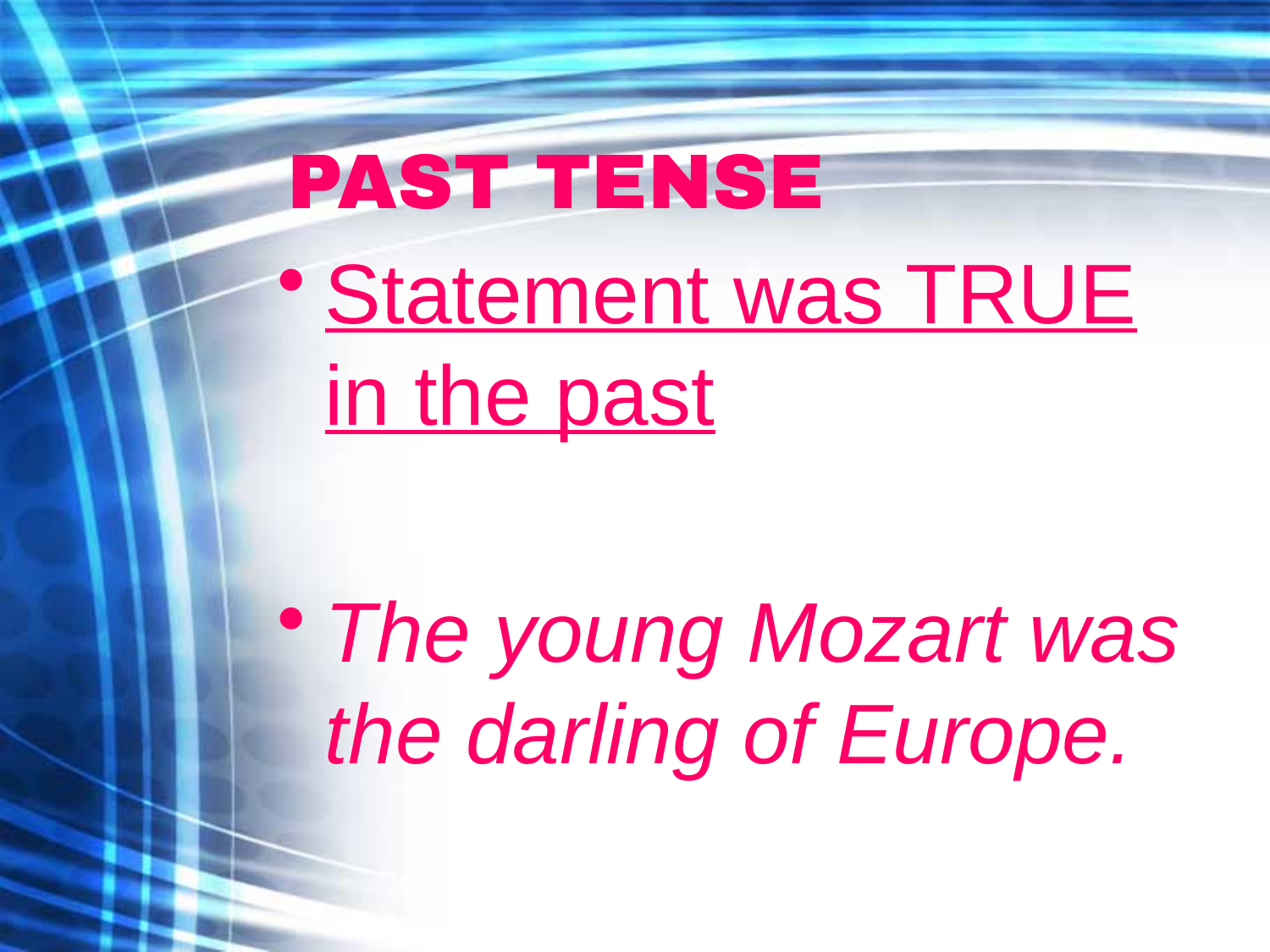

# PAST TENSE
Statement was TRUE in the past

The young Mozart was the darling of Europe.